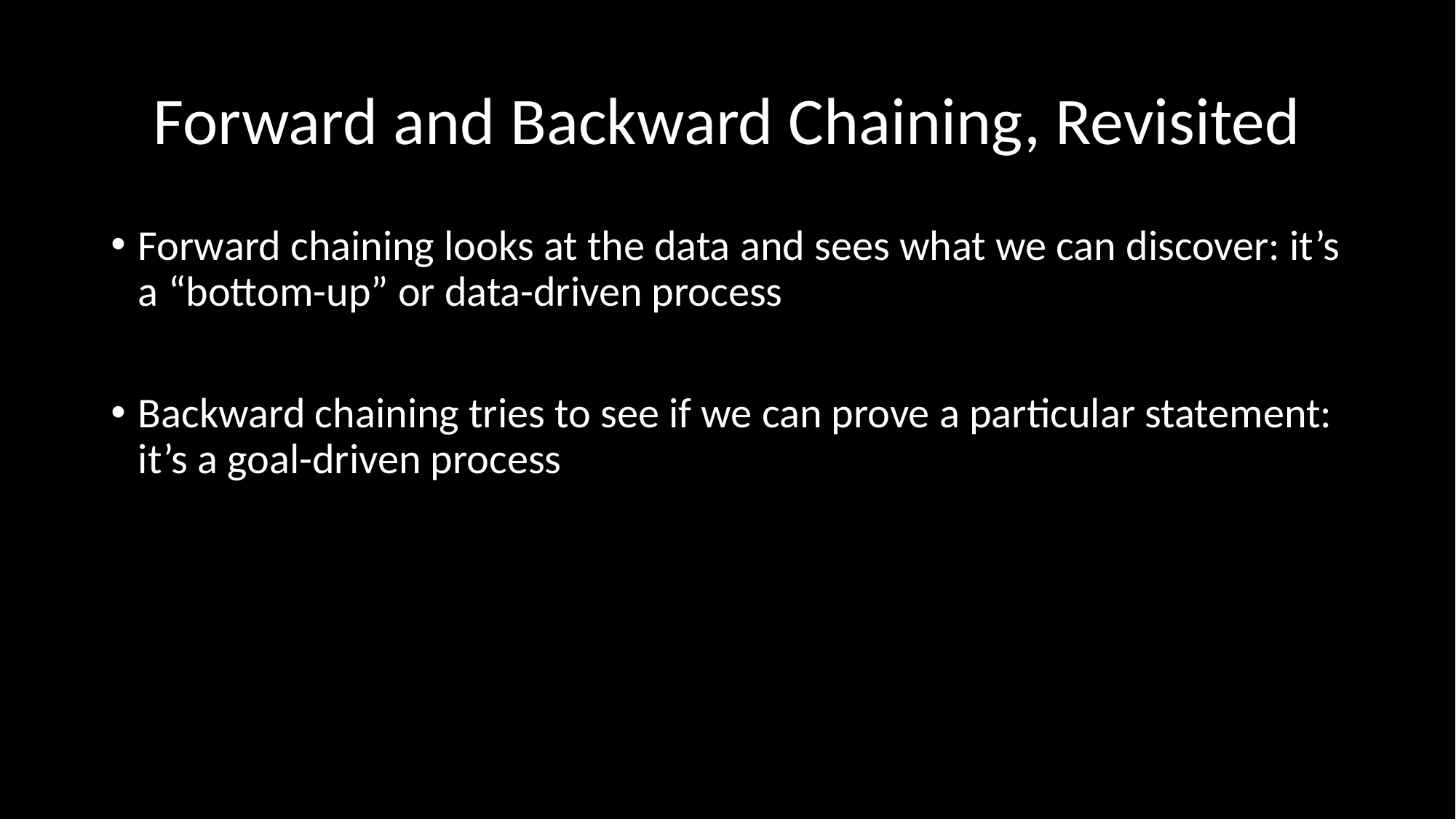

# Forward and Backward Chaining, Revisited
Forward chaining looks at the data and sees what we can discover: it’s a “bottom-up” or data-driven process

Backward chaining tries to see if we can prove a particular statement: it’s a goal-driven process